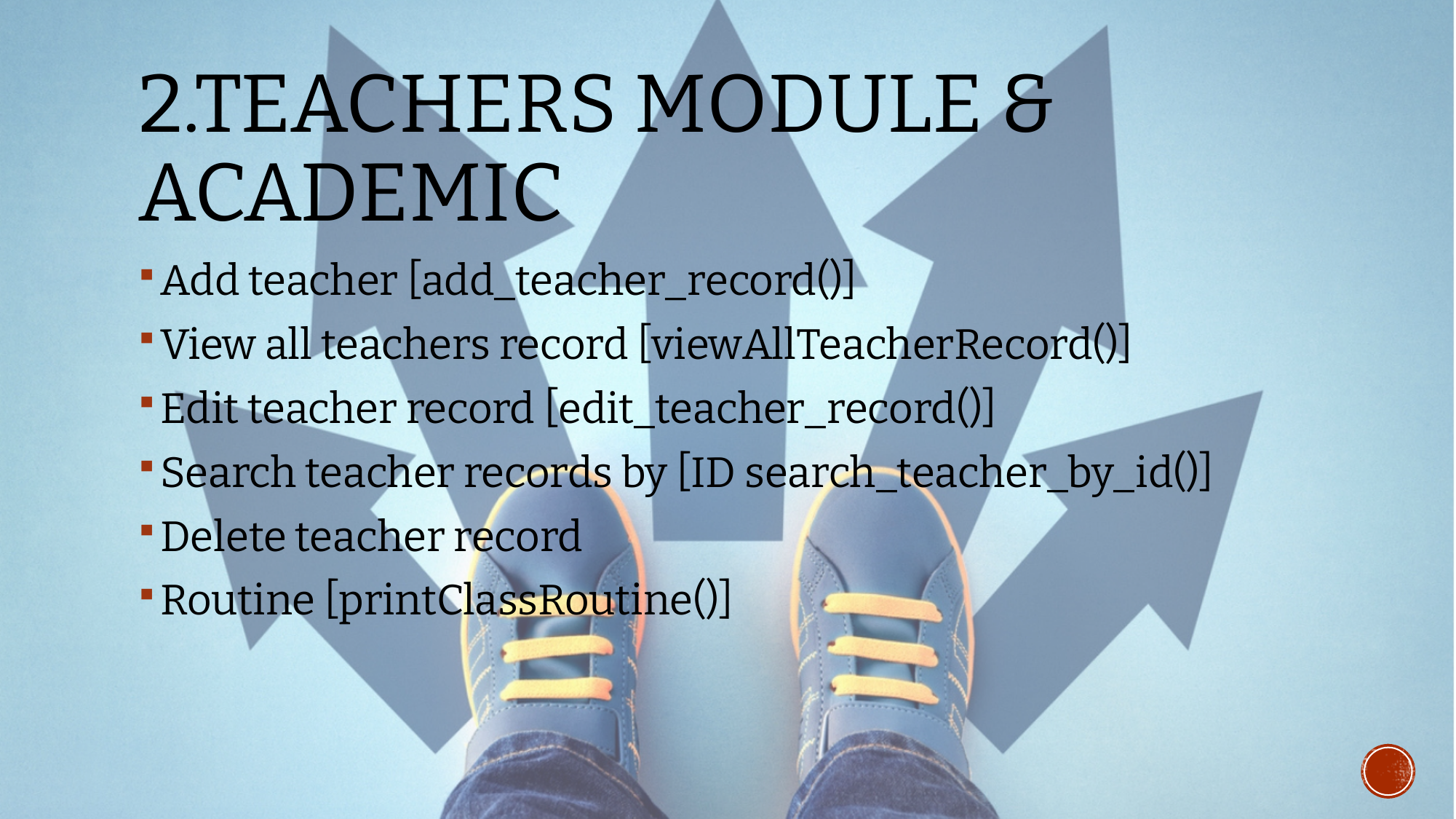

# 2.Teachers module & Academic
Add teacher [add_teacher_record()]
View all teachers record [viewAllTeacherRecord()]
Edit teacher record [edit_teacher_record()]
Search teacher records by [ID search_teacher_by_id()]
Delete teacher record
Routine [printClassRoutine()]